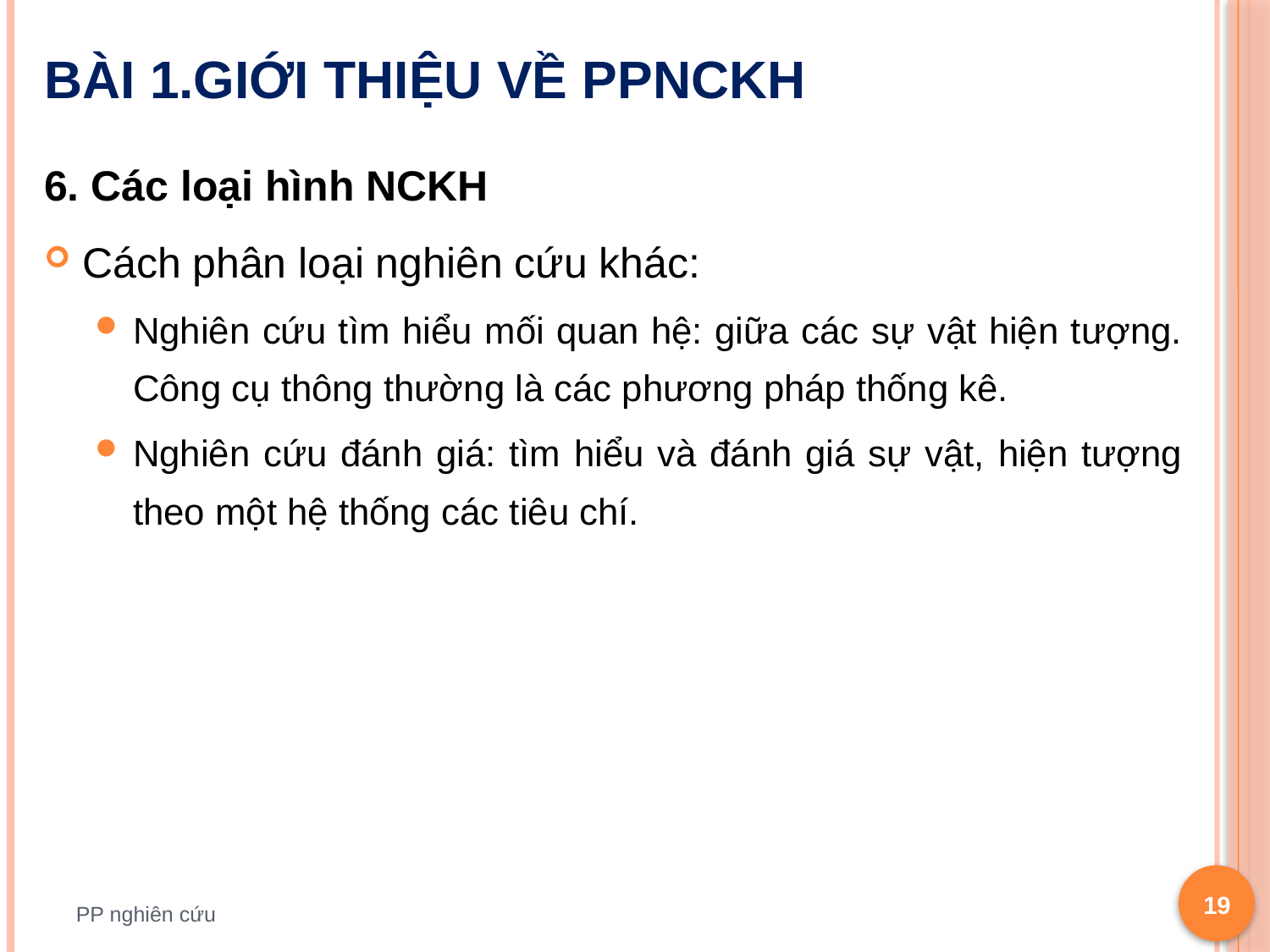

# Bài 1.Giới thiệu về PPNCKH
6. Các loại hình NCKH
Cách phân loại nghiên cứu khác:
Nghiên cứu tìm hiểu mối quan hệ: giữa các sự vật hiện tượng. Công cụ thông thường là các phương pháp thống kê.
Nghiên cứu đánh giá: tìm hiểu và đánh giá sự vật, hiện tượng theo một hệ thống các tiêu chí.
19
PP nghiên cứu